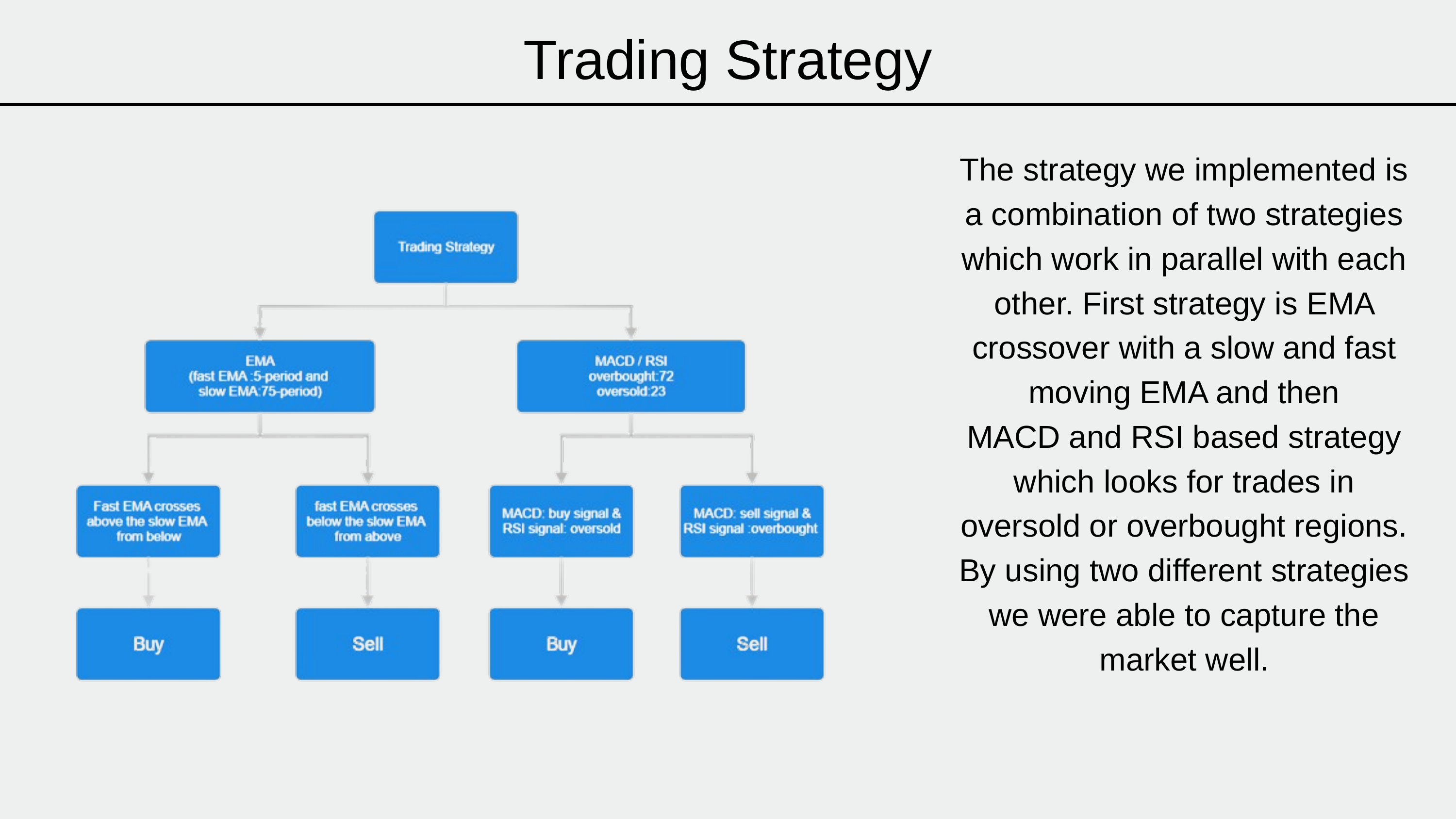

Trading Strategy

The strategy we implemented is a combination of two strategies which work in parallel with each other. First strategy is EMA crossover with a slow and fast moving EMA and then
MACD and RSI based strategy which looks for trades in oversold or overbought regions. By using two different strategies we were able to capture the market well.